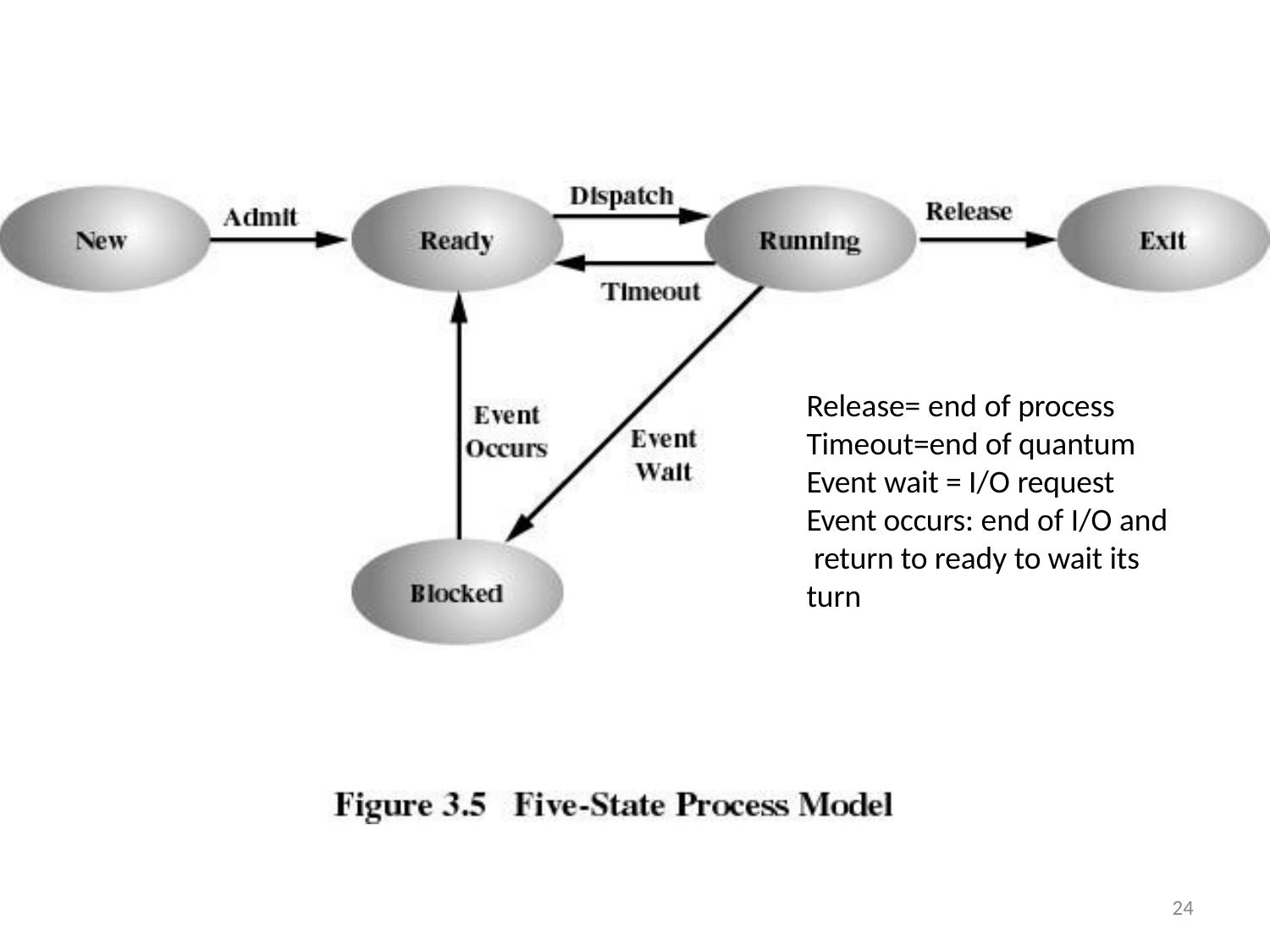

Release= end of process  Timeout=end of quantum  Event wait = I/O request  Event occurs: end of I/O and  return to ready to wait its  turn
24